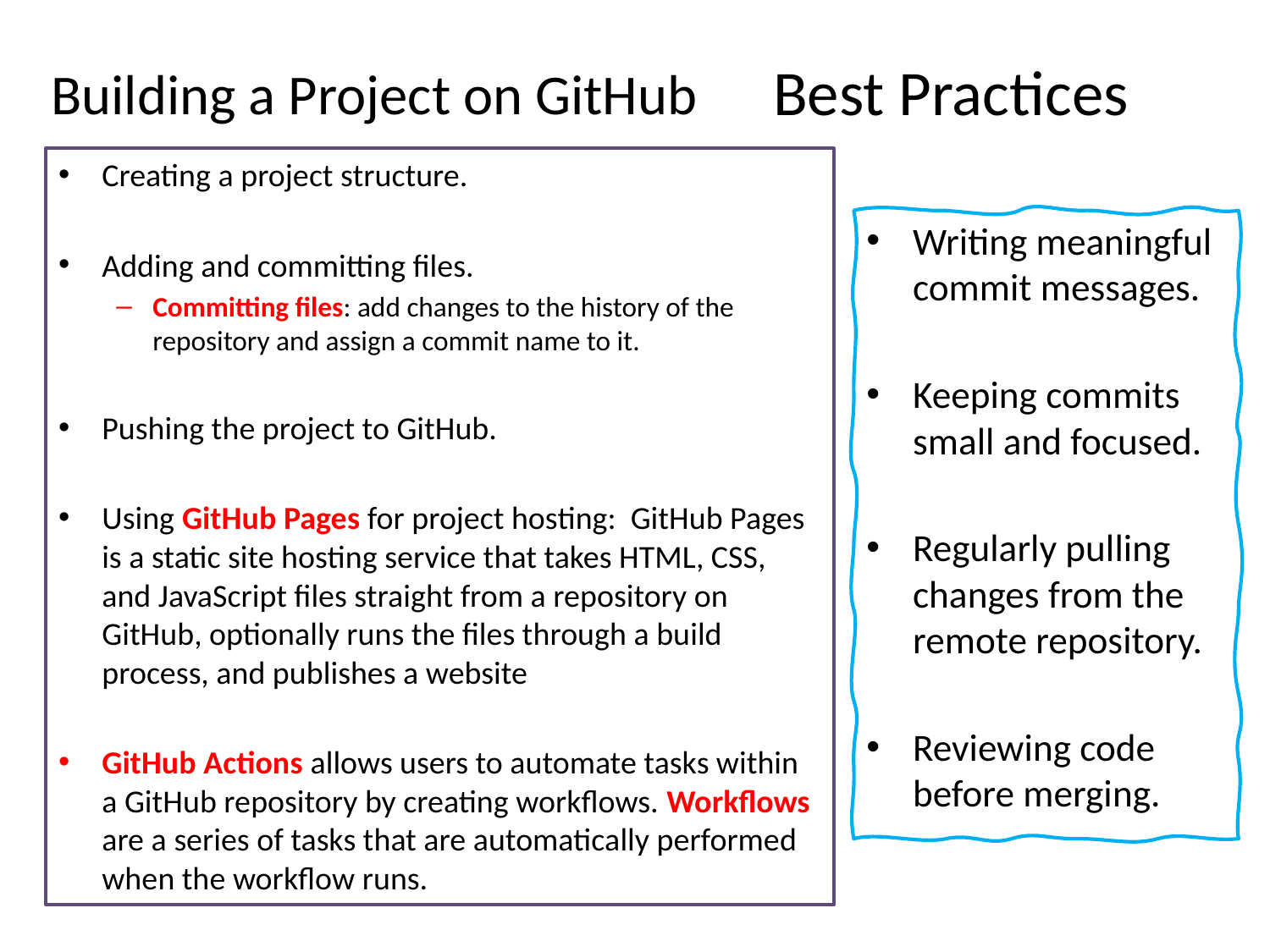

Best Practices
# Building a Project on GitHub
Creating a project structure.

Adding and committing files.
Committing files: add changes to the history of the repository and assign a commit name to it.

Pushing the project to GitHub.

Using GitHub Pages for project hosting:  GitHub Pages is a static site hosting service that takes HTML, CSS, and JavaScript files straight from a repository on GitHub, optionally runs the files through a build process, and publishes a website

GitHub Actions allows users to automate tasks within a GitHub repository by creating workflows. Workflows are a series of tasks that are automatically performed when the workflow runs.
Writing meaningful commit messages.

Keeping commits small and focused.

Regularly pulling changes from the remote repository.

Reviewing code before merging.